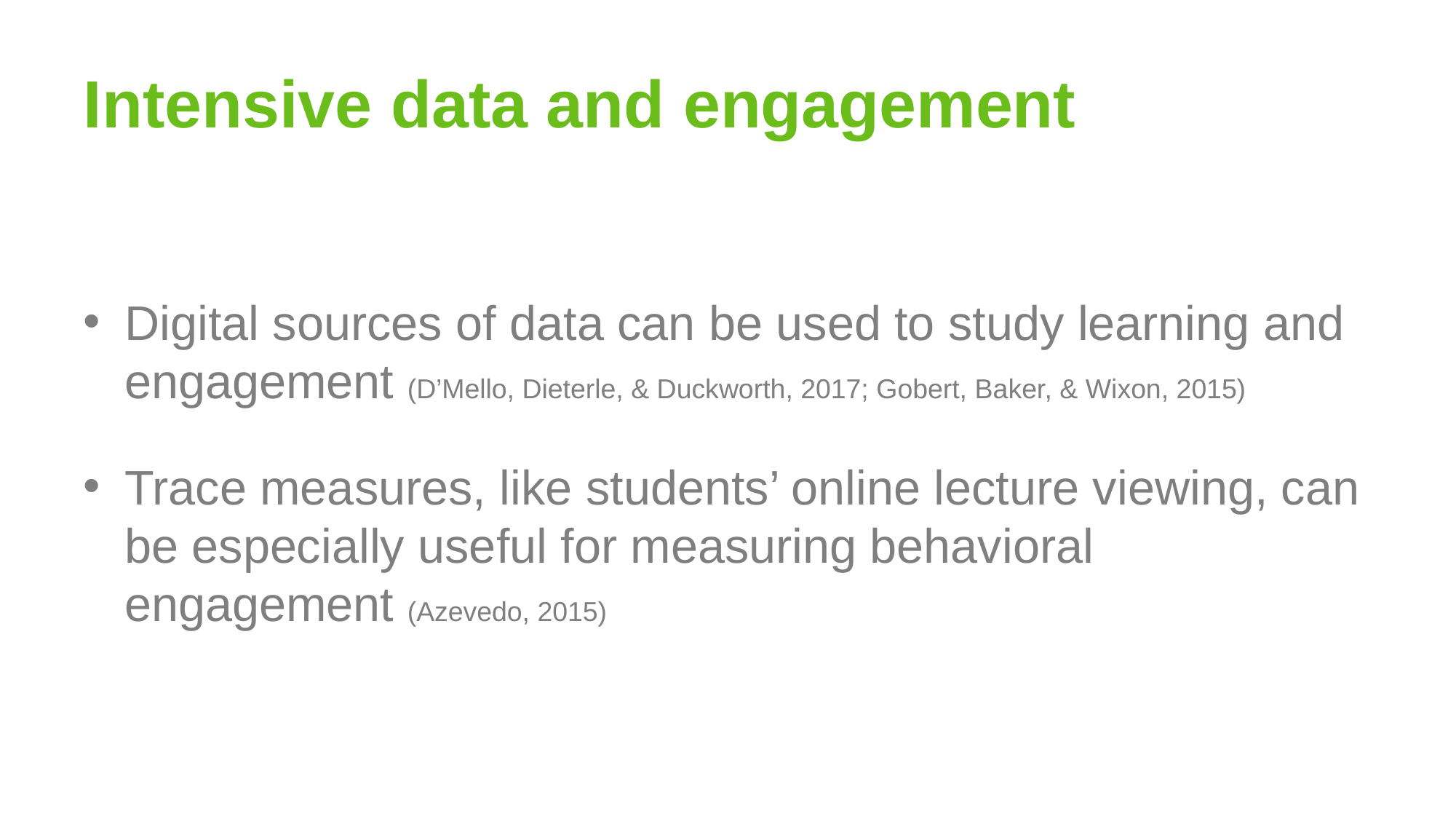

# Intensive data and engagement
Digital sources of data can be used to study learning and engagement (D’Mello, Dieterle, & Duckworth, 2017; Gobert, Baker, & Wixon, 2015)

Trace measures, like students’ online lecture viewing, can be especially useful for measuring behavioral engagement (Azevedo, 2015)